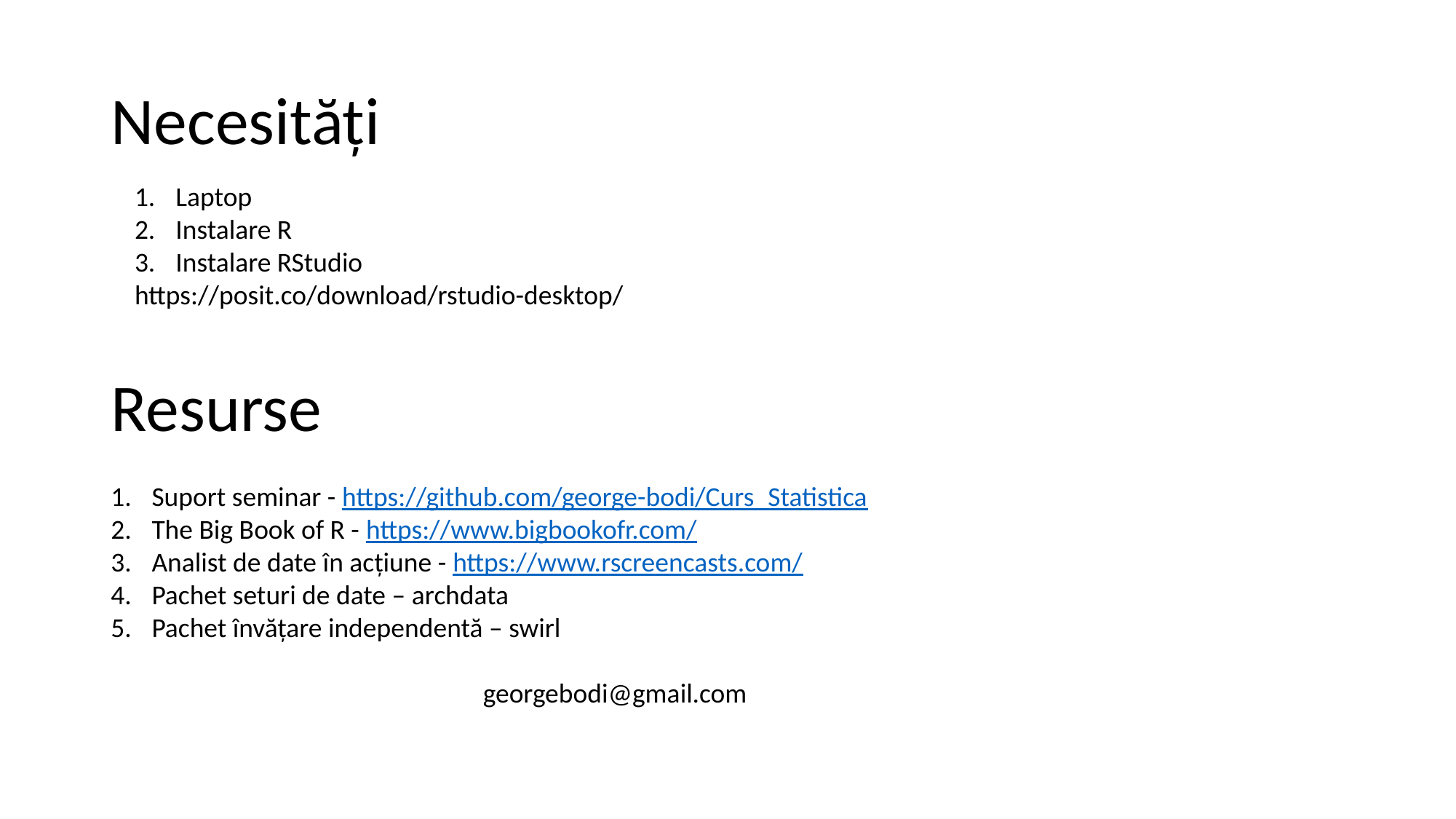

# Necesități
Laptop
Instalare R
Instalare RStudio
https://posit.co/download/rstudio-desktop/
Resurse
Suport seminar - https://github.com/george-bodi/Curs_Statistica
The Big Book of R - https://www.bigbookofr.com/
Analist de date în acțiune - https://www.rscreencasts.com/
Pachet seturi de date – archdata
Pachet învățare independentă – swirl

georgebodi@gmail.com